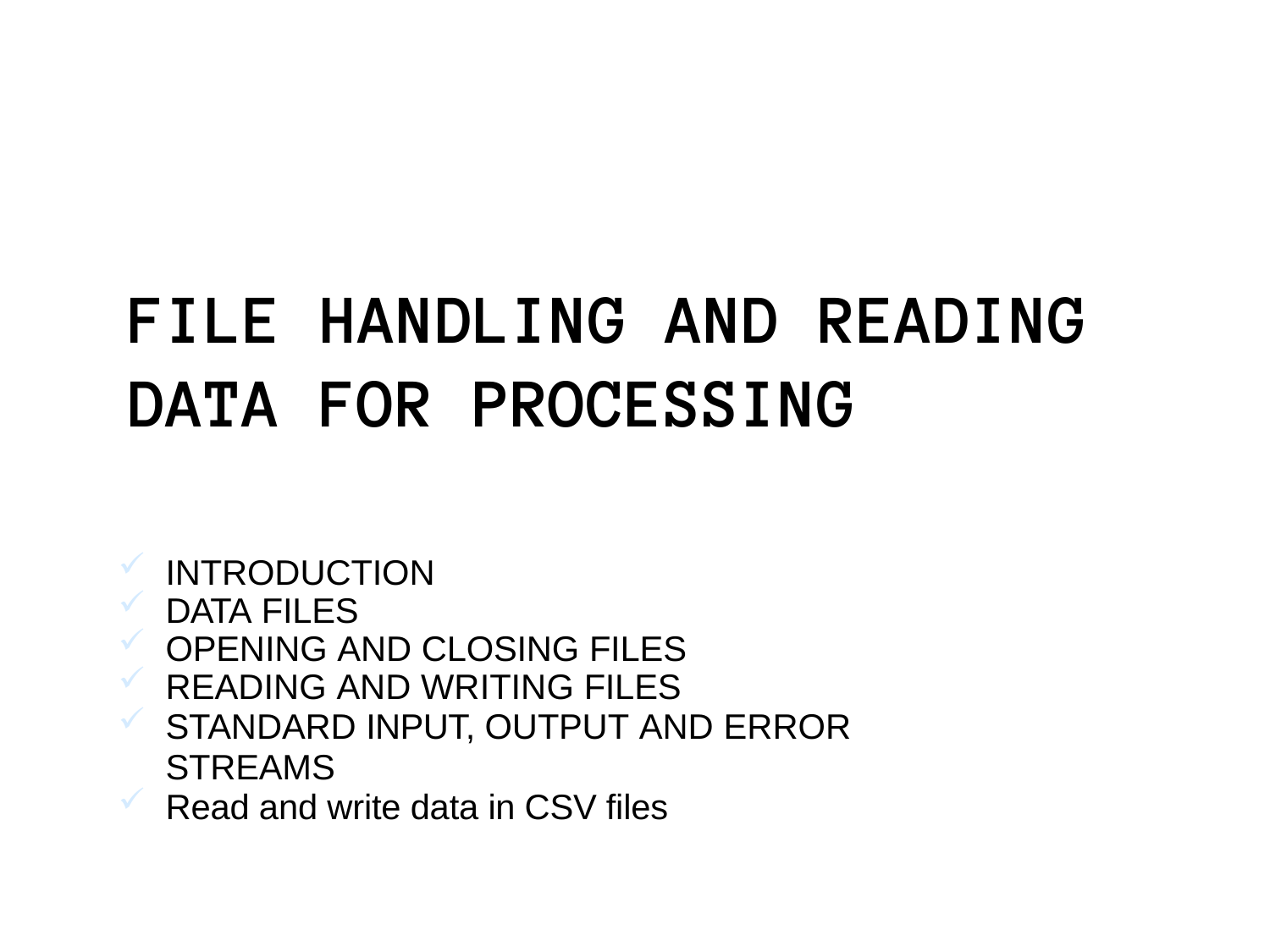

FILE HANDLING AND READING DATA FOR PROCESSING
INTRODUCTION
DATA FILES
OPENING AND CLOSING FILES
READING AND WRITING FILES
STANDARD INPUT, OUTPUT AND ERROR STREAMS
Read and write data in CSV files